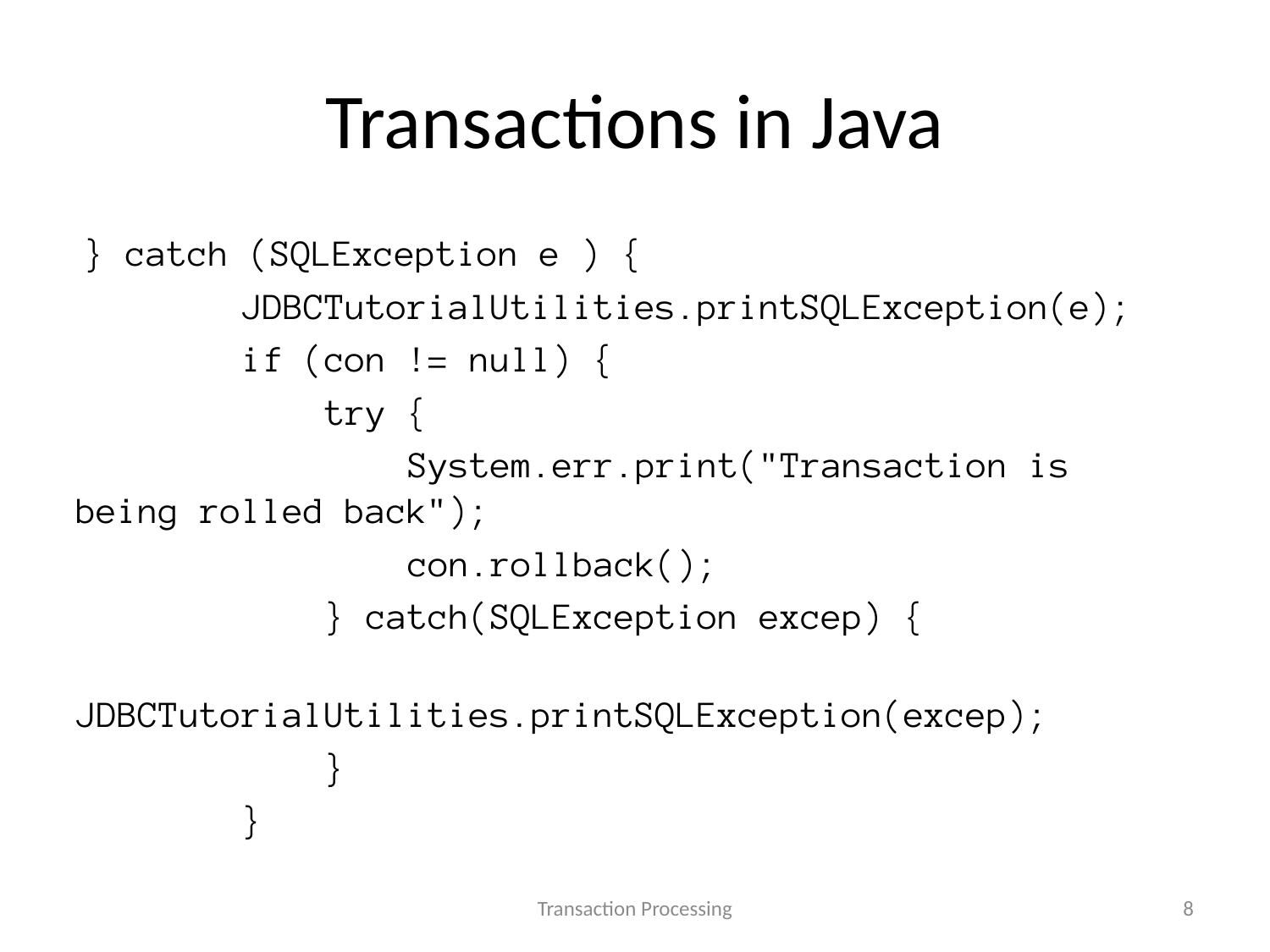

# Transactions in Java
 } catch (SQLException e ) {
        JDBCTutorialUtilities.printSQLException(e);
        if (con != null) {
            try {
                System.err.print("Transaction is being rolled back");
                con.rollback();
            } catch(SQLException excep) {
                JDBCTutorialUtilities.printSQLException(excep);
            }
        }
Transaction Processing
8